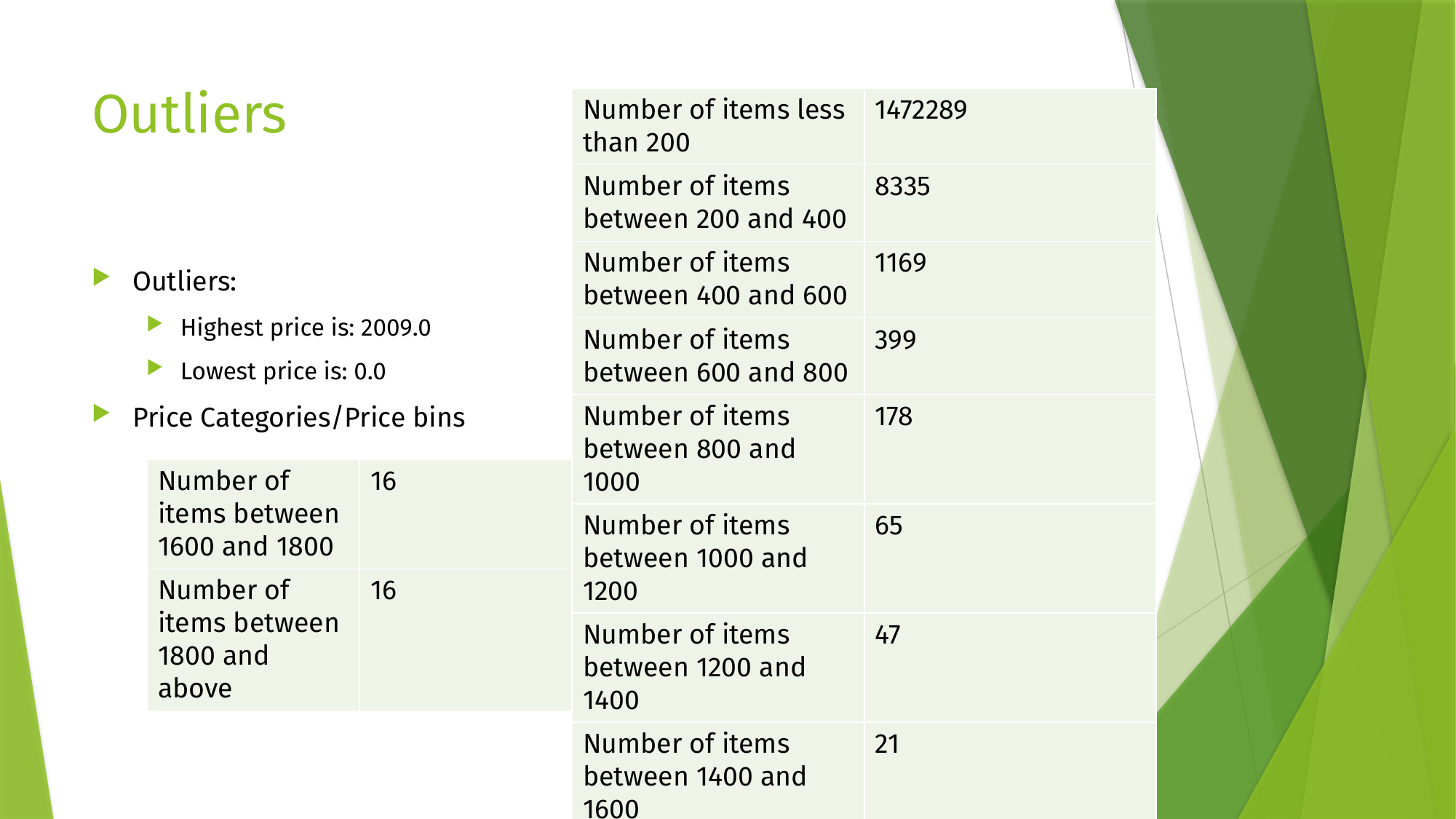

# Outliers
| Number of items less than 200 | 1472289 |
| --- | --- |
| Number of items between 200 and 400 | 8335 |
| Number of items between 400 and 600 | 1169 |
| Number of items between 600 and 800 | 399 |
| Number of items between 800 and 1000 | 178 |
| Number of items between 1000 and 1200 | 65 |
| Number of items between 1200 and 1400 | 47 |
| Number of items between 1400 and 1600 | 21 |
Outliers:
Highest price is: 2009.0
Lowest price is: 0.0
Price Categories/Price bins

| Number of items between 1600 and 1800 | 16 |
| --- | --- |
| Number of items between 1800 and above | 16 |